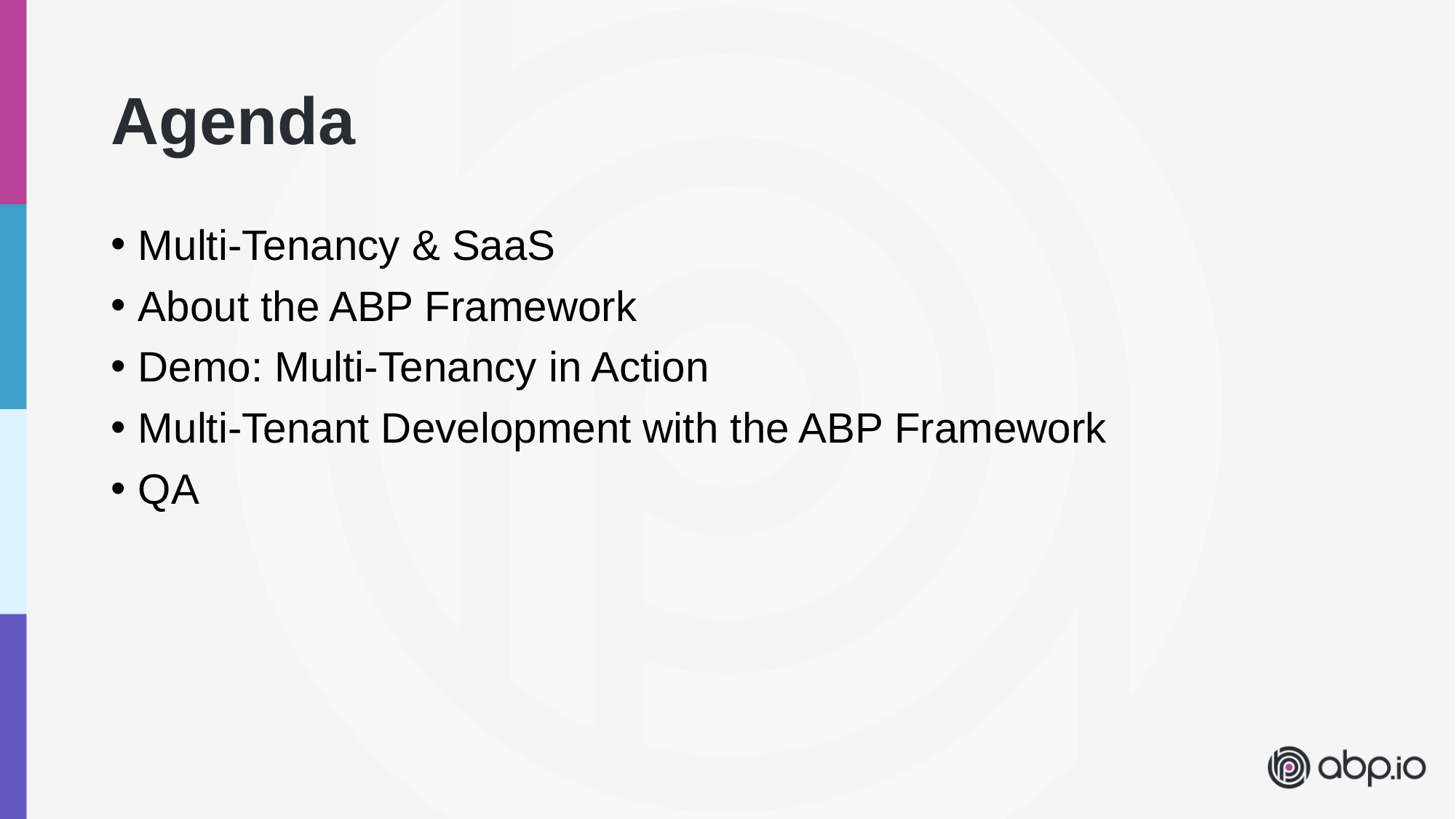

# Agenda
Multi-Tenancy & SaaS
About the ABP Framework
Demo: Multi-Tenancy in Action
Multi-Tenant Development with the ABP Framework
QA